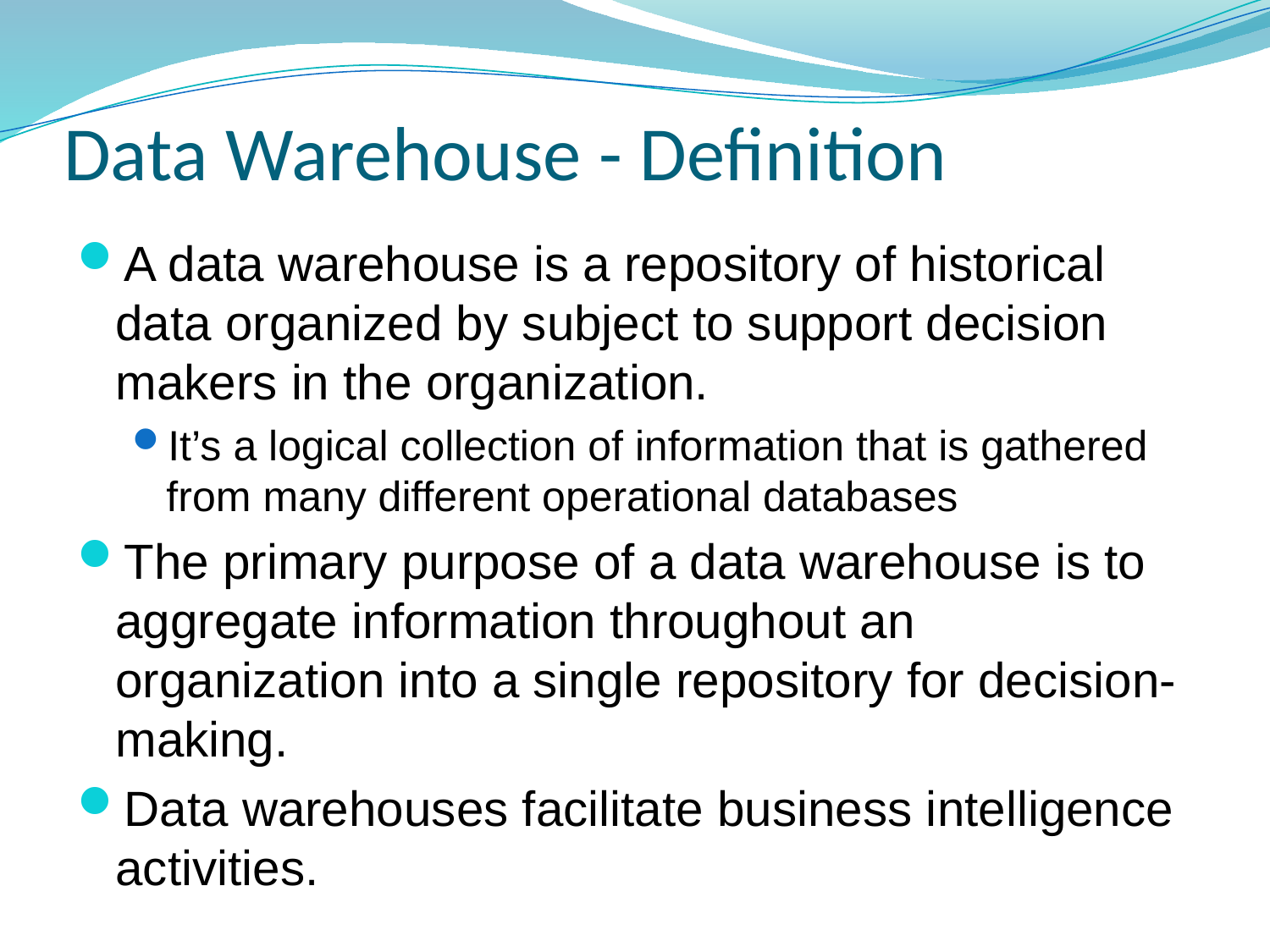

# Data Warehouse - Definition
A data warehouse is a repository of historical data organized by subject to support decision makers in the organization.
It’s a logical collection of information that is gathered from many different operational databases
The primary purpose of a data warehouse is to aggregate information throughout an organization into a single repository for decision-making.
Data warehouses facilitate business intelligence activities.